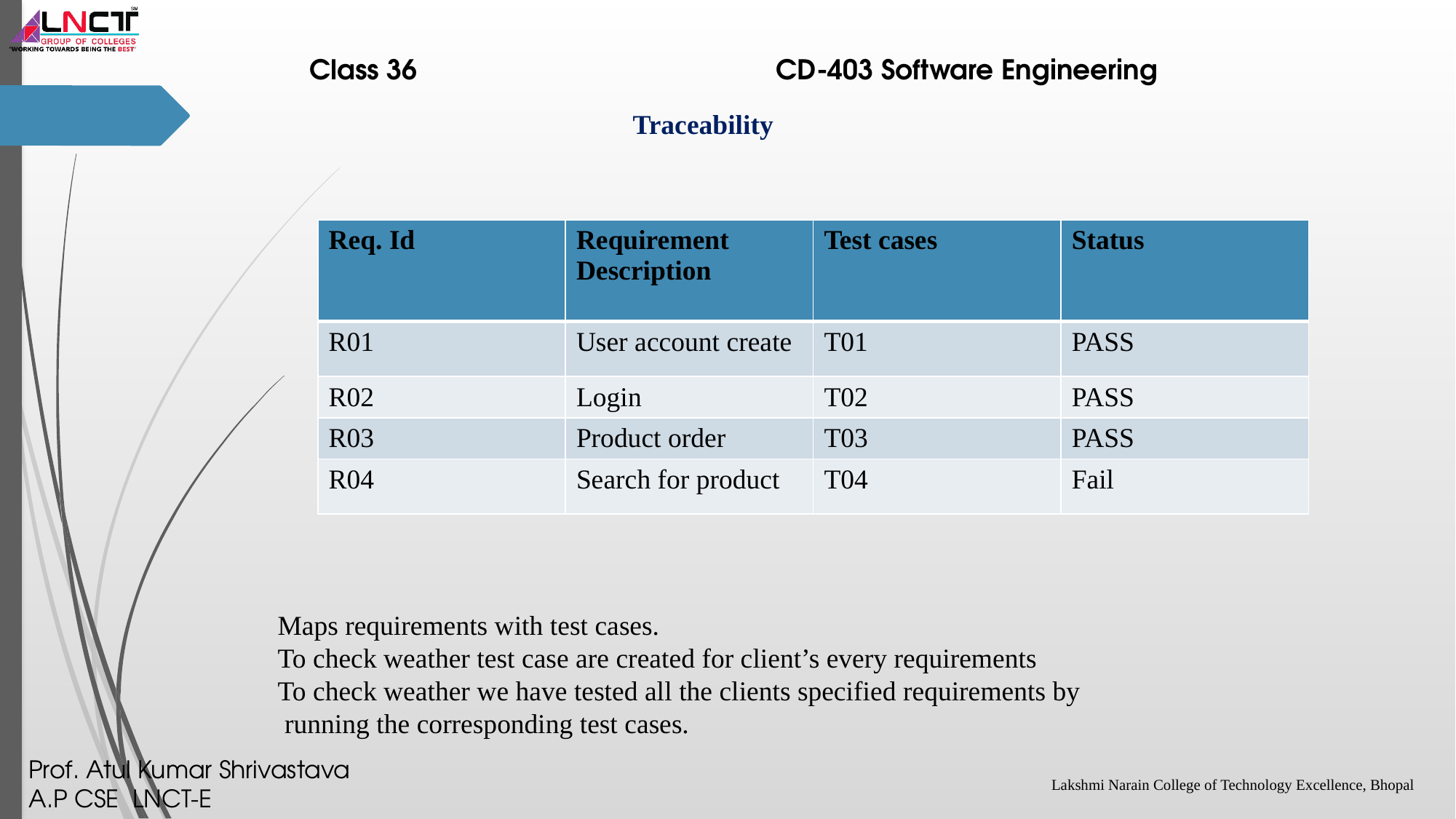

| Req. Id | Requirement Description | Test cases | Status |
| --- | --- | --- | --- |
| R01 | User account create | T01 | PASS |
| R02 | Login | T02 | PASS |
| R03 | Product order | T03 | PASS |
| R04 | Search for product | T04 | Fail |
Maps requirements with test cases.
To check weather test case are created for client’s every requirements
To check weather we have tested all the clients specified requirements by
 running the corresponding test cases.